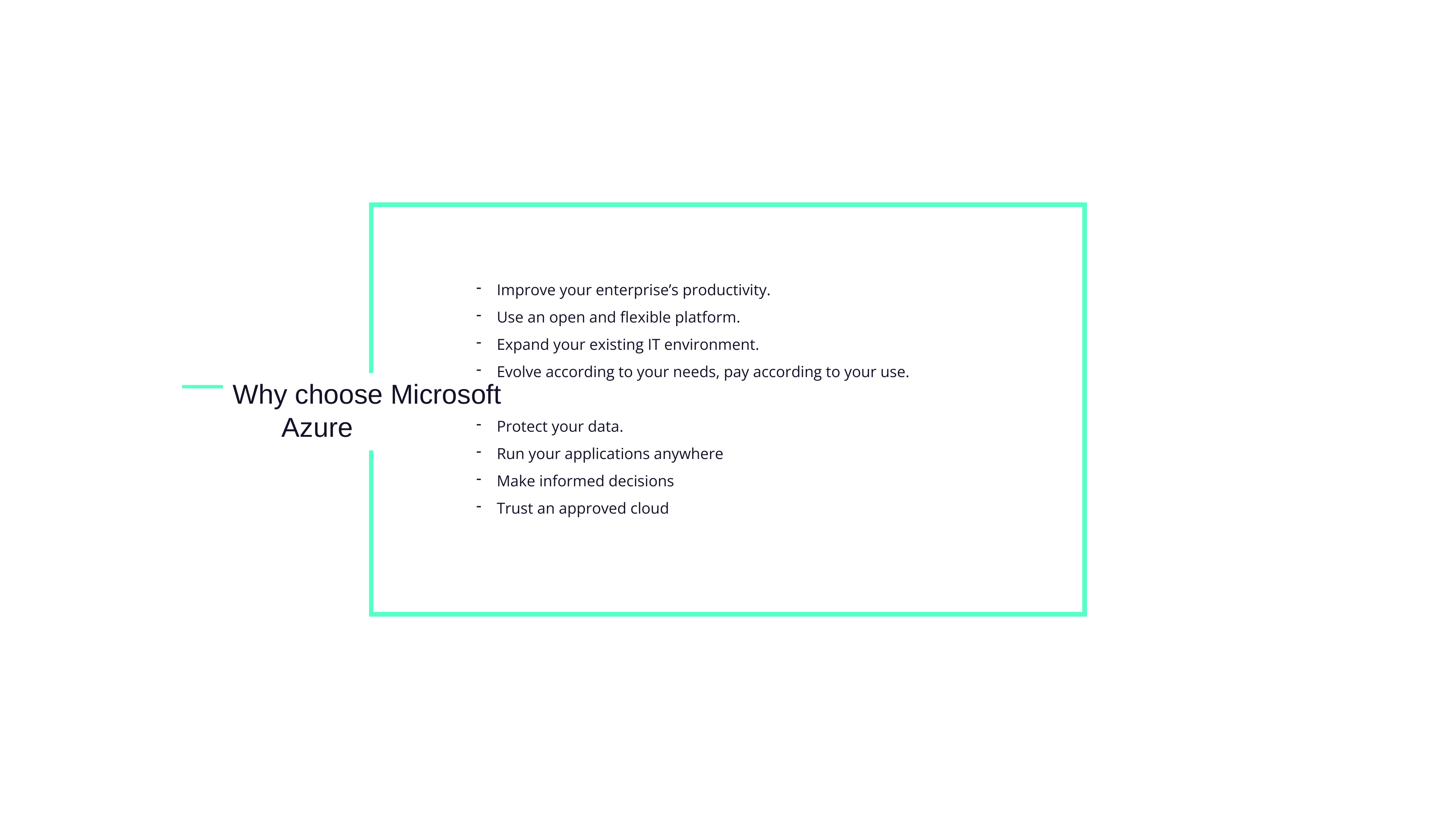

Improve your enterprise’s productivity.
Use an open and flexible platform.
Expand your existing IT environment.
Evolve according to your needs, pay according to your use.

Protect your data.
Run your applications anywhere
Make informed decisions
Trust an approved cloud

Why choose Microsoft Azure